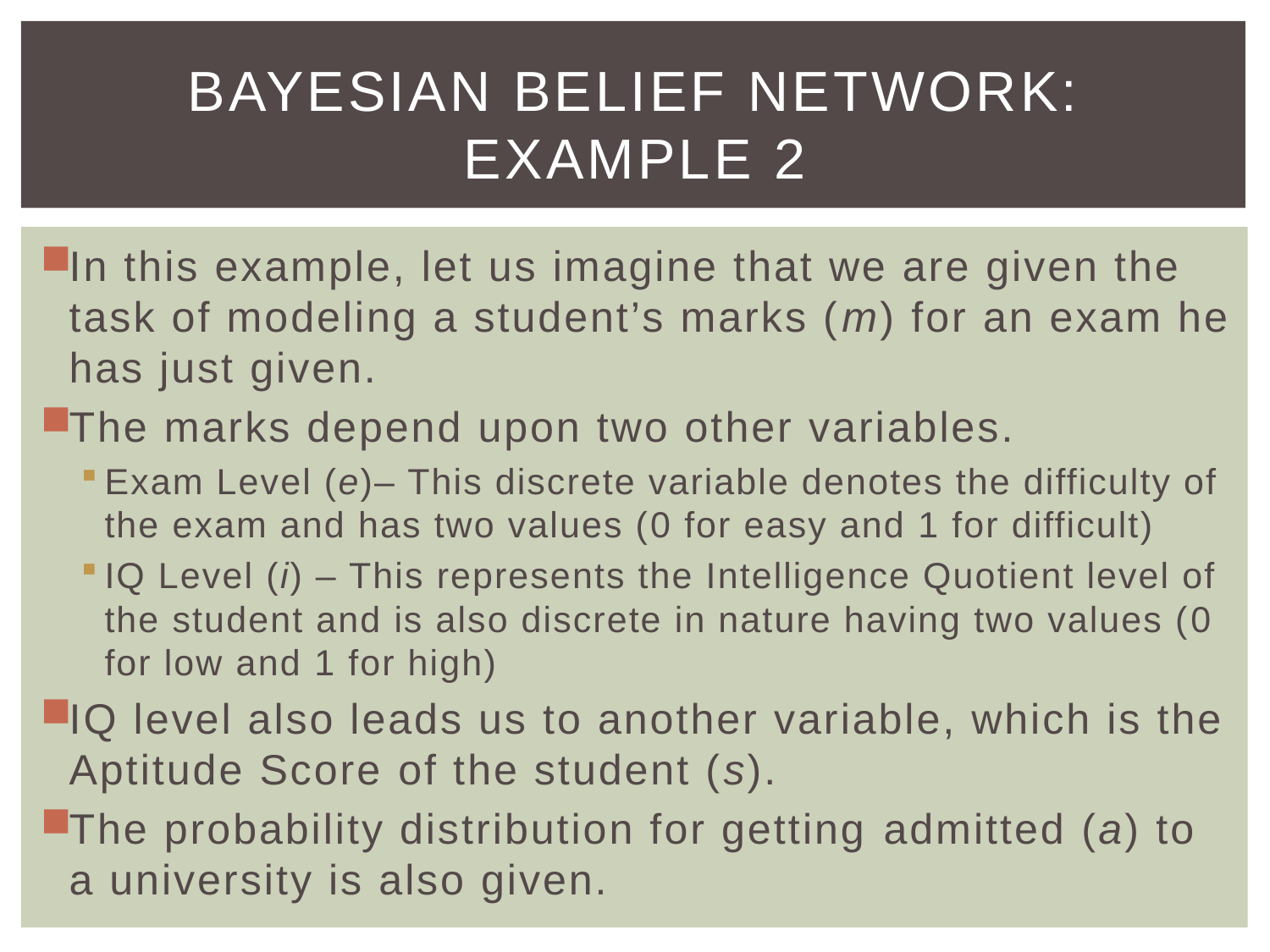

# Bayesian Belief Network: Example 2
In this example, let us imagine that we are given the task of modeling a student’s marks (m) for an exam he has just given.
The marks depend upon two other variables.
Exam Level (e)– This discrete variable denotes the difficulty of the exam and has two values (0 for easy and 1 for difficult)
IQ Level (i) – This represents the Intelligence Quotient level of the student and is also discrete in nature having two values (0 for low and 1 for high)
IQ level also leads us to another variable, which is the Aptitude Score of the student (s).
The probability distribution for getting admitted (a) to a university is also given.